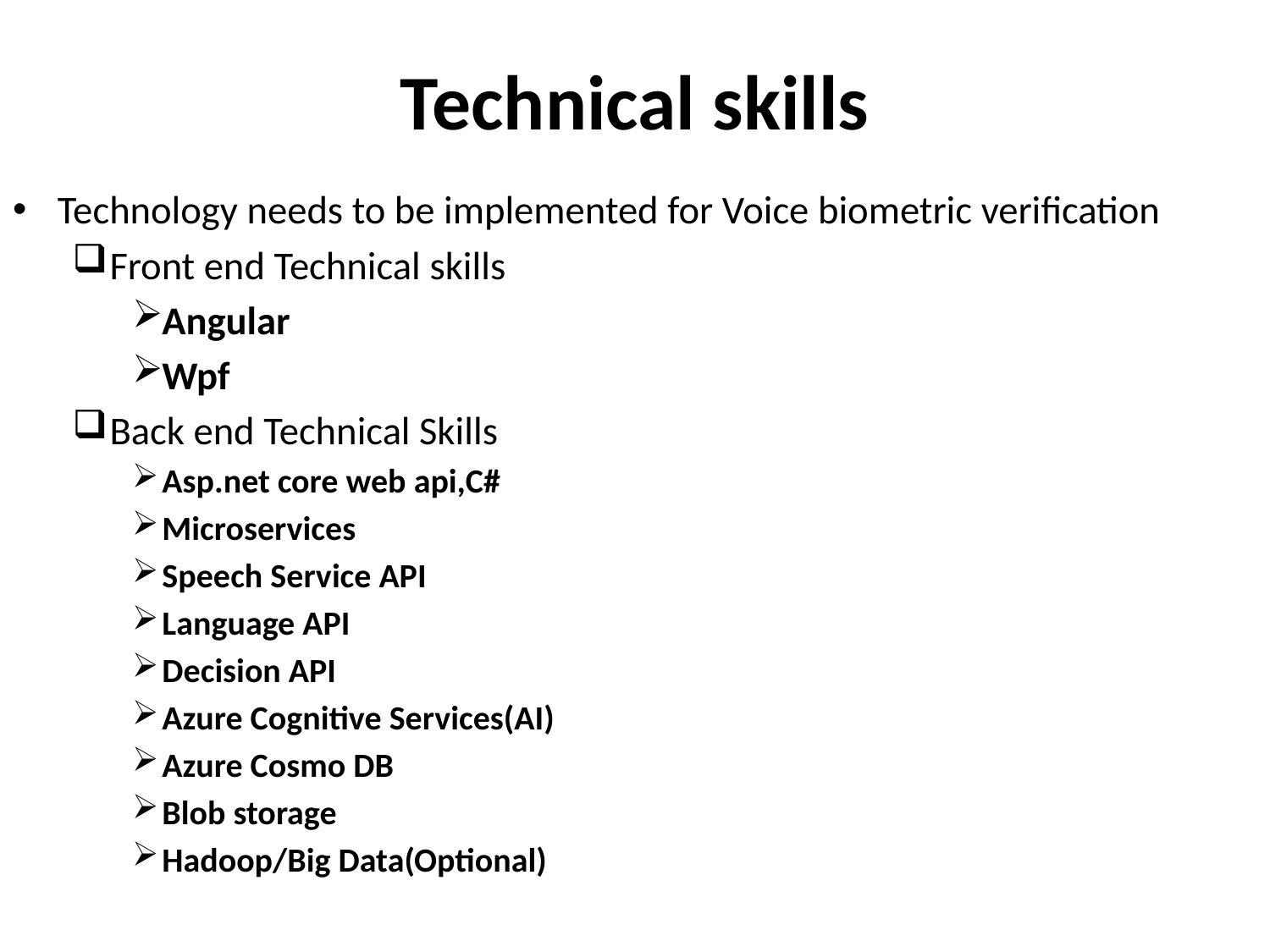

# Technical skills
Technology needs to be implemented for Voice biometric verification
Front end Technical skills
Angular
Wpf
Back end Technical Skills
Asp.net core web api,C#
Microservices
Speech Service API
Language API
Decision API
Azure Cognitive Services(AI)
Azure Cosmo DB
Blob storage
Hadoop/Big Data(Optional)